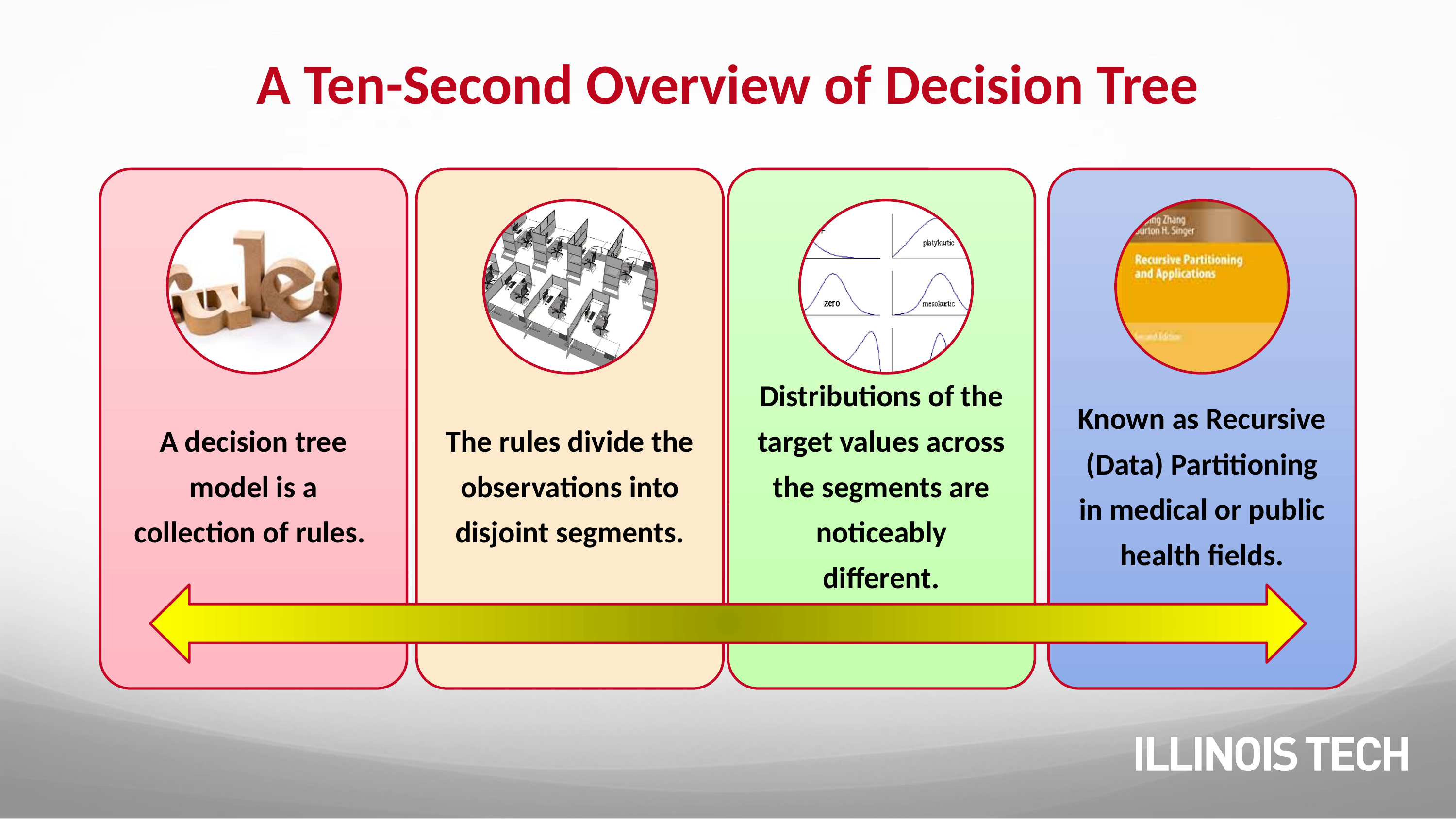

# A Ten-Second Overview of Decision Tree
A decision tree model is a collection of rules.
The rules divide the observations into disjoint segments.
Distributions of the target values across the segments are noticeably different.
Known as Recursive (Data) Partitioning in medical or public health fields.